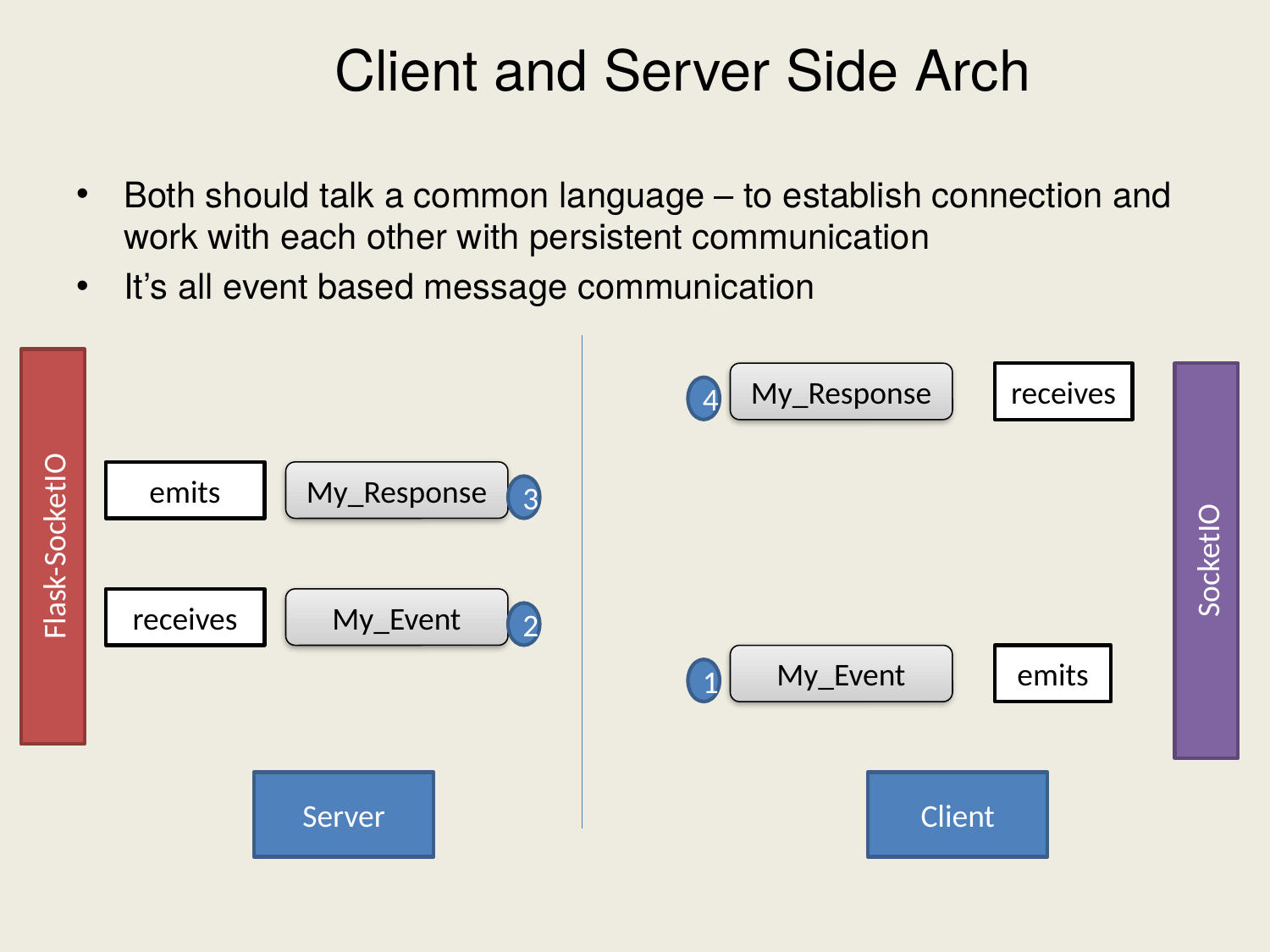

# Client and Server Side Arch
Both should talk a common language – to establish connection and work with each other with persistent communication
It’s all event based message communication
My_Response
receives
4
emits
My_Response
3
Flask-SocketIO
SocketIO
receives
My_Event
2
My_Event
emits
1
Server
Client